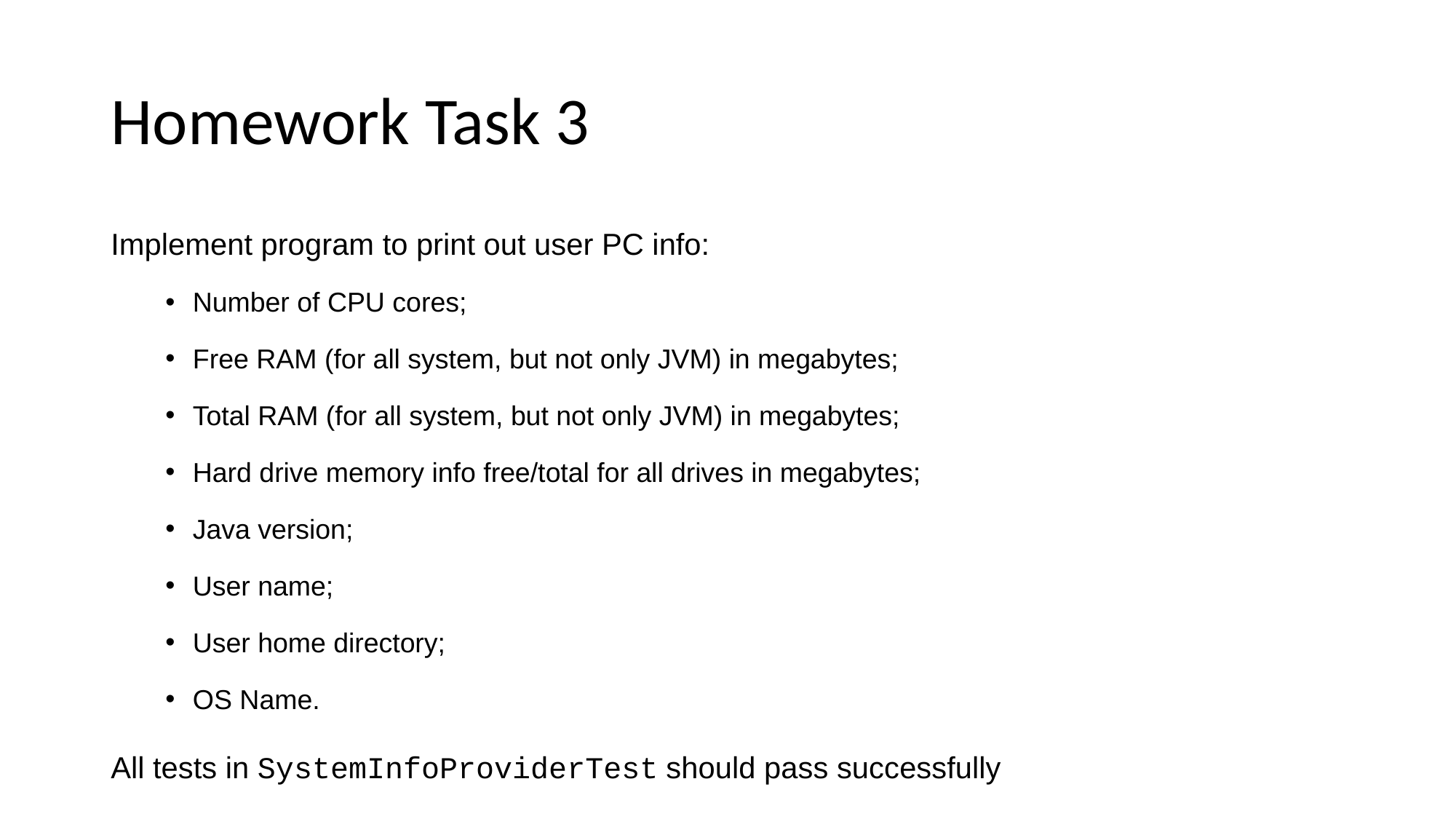

# Homework Task 3
Implement program to print out user PC info:
Number of CPU cores;
Free RAM (for all system, but not only JVM) in megabytes;
Total RAM (for all system, but not only JVM) in megabytes;
Hard drive memory info free/total for all drives in megabytes;
Java version;
User name;
User home directory;
OS Name.
All tests in SystemInfoProviderTest should pass successfully